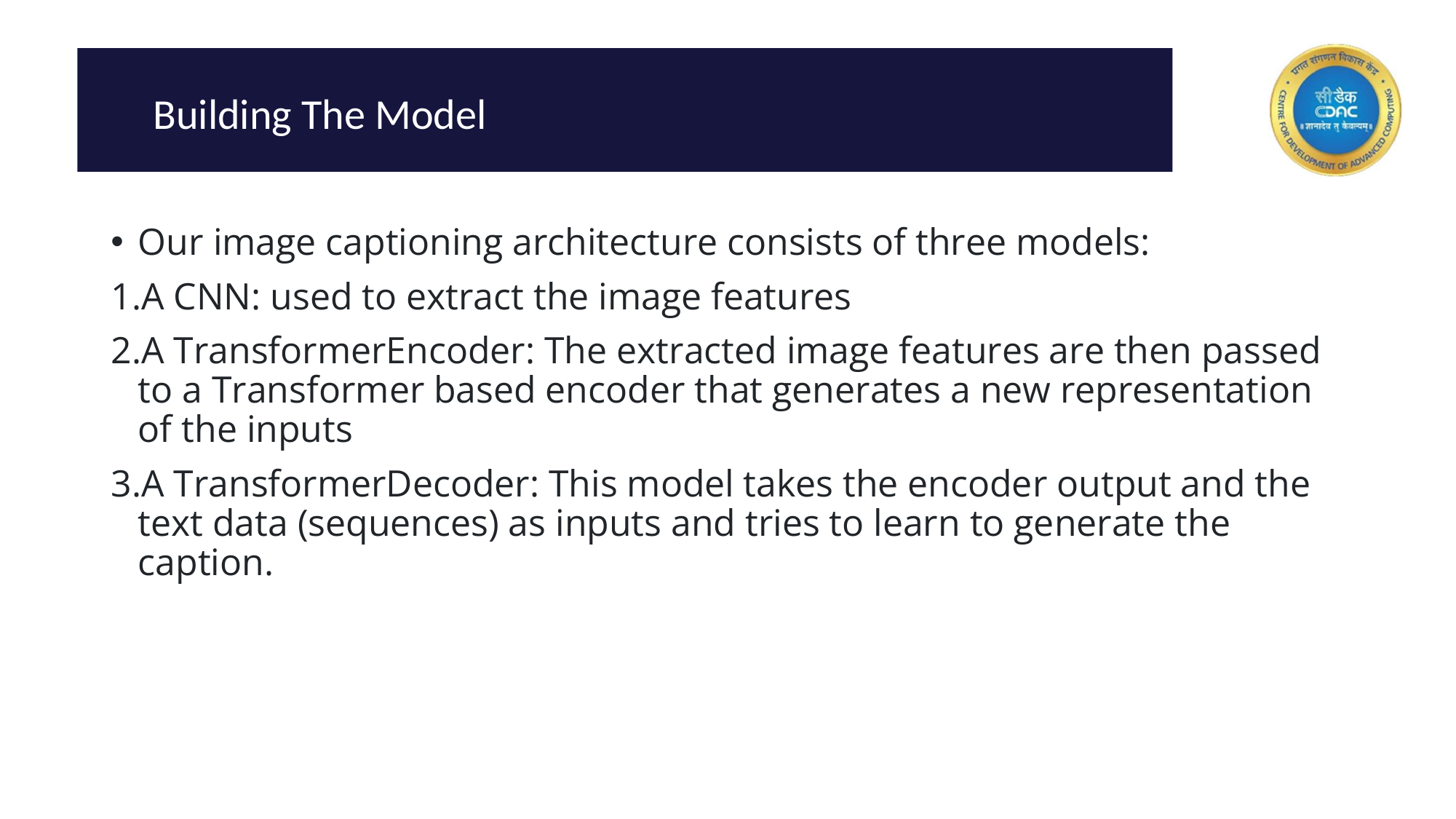

Building The Model
Our image captioning architecture consists of three models:
A CNN: used to extract the image features
A TransformerEncoder: The extracted image features are then passed to a Transformer based encoder that generates a new representation of the inputs
A TransformerDecoder: This model takes the encoder output and the text data (sequences) as inputs and tries to learn to generate the caption.